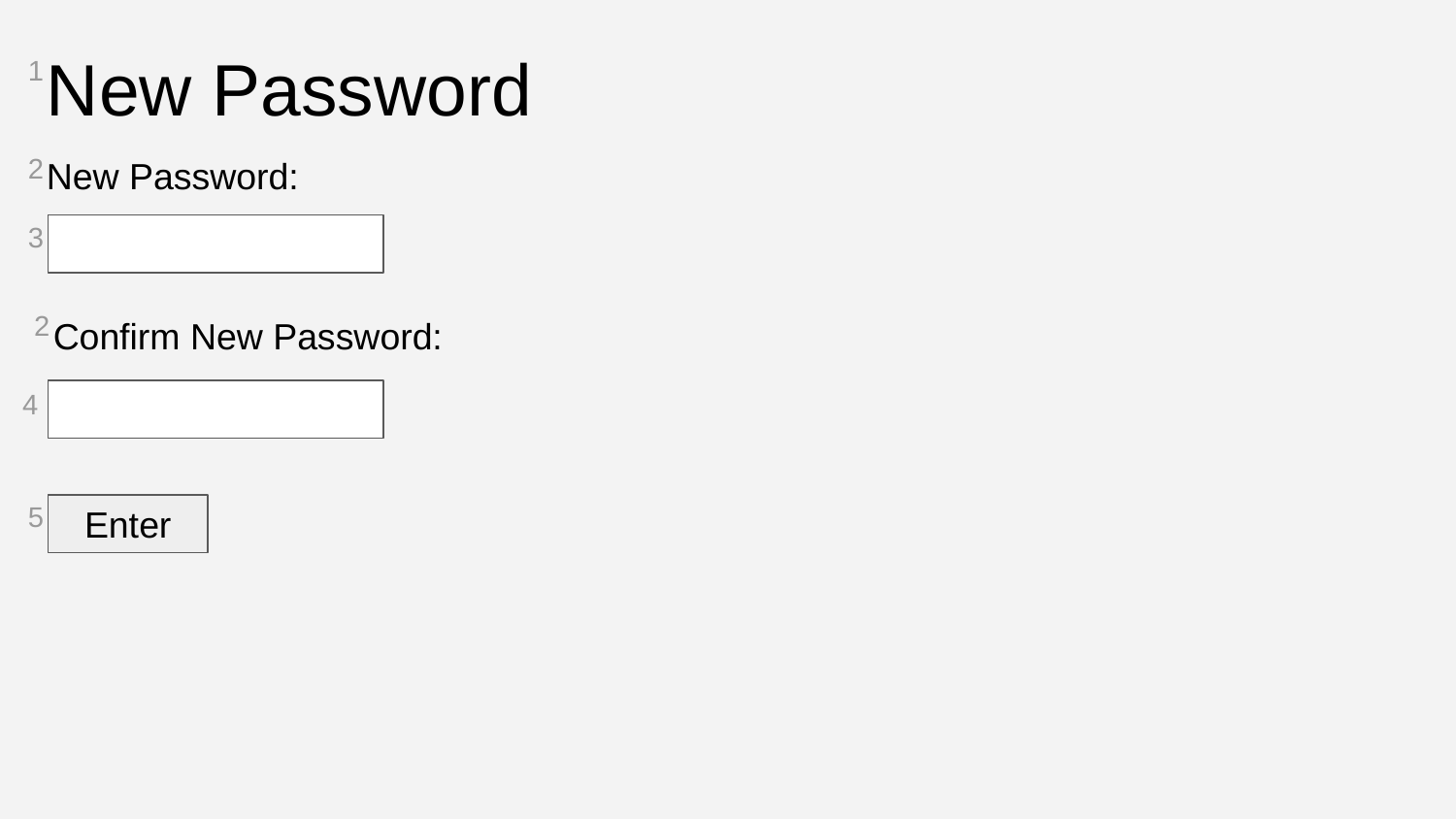

New Password
1
2
New Password:
3

2
Confirm New Password:
4

5
Enter